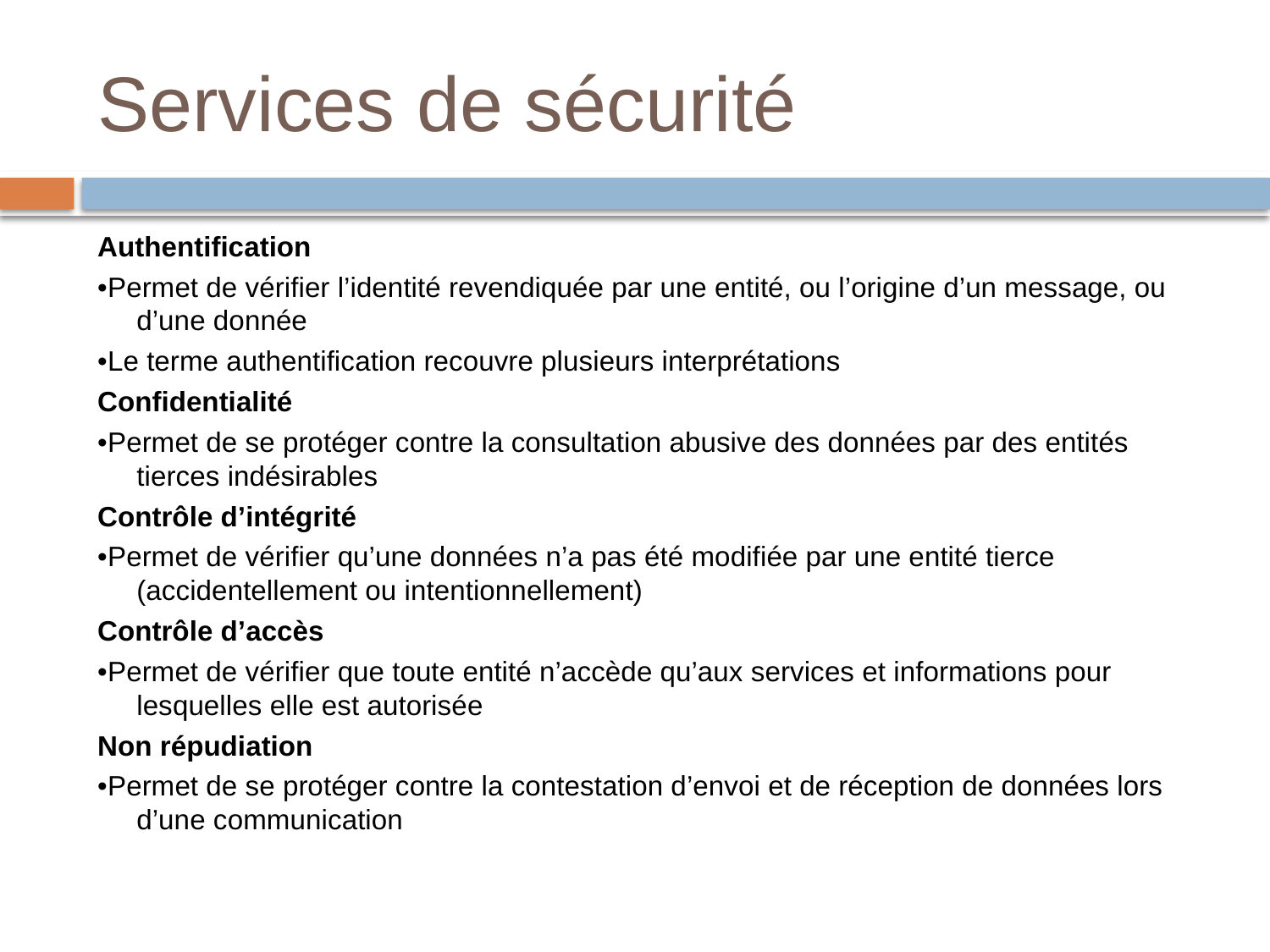

# Services de sécurité
Authentification
•Permet de vérifier l’identité revendiquée par une entité, ou l’origine d’un message, ou d’une donnée
•Le terme authentification recouvre plusieurs interprétations
Confidentialité
•Permet de se protéger contre la consultation abusive des données par des entités tierces indésirables
Contrôle d’intégrité
•Permet de vérifier qu’une données n’a pas été modifiée par une entité tierce (accidentellement ou intentionnellement)
Contrôle d’accès
•Permet de vérifier que toute entité n’accède qu’aux services et informations pour lesquelles elle est autorisée
Non répudiation
•Permet de se protéger contre la contestation d’envoi et de réception de données lors d’une communication